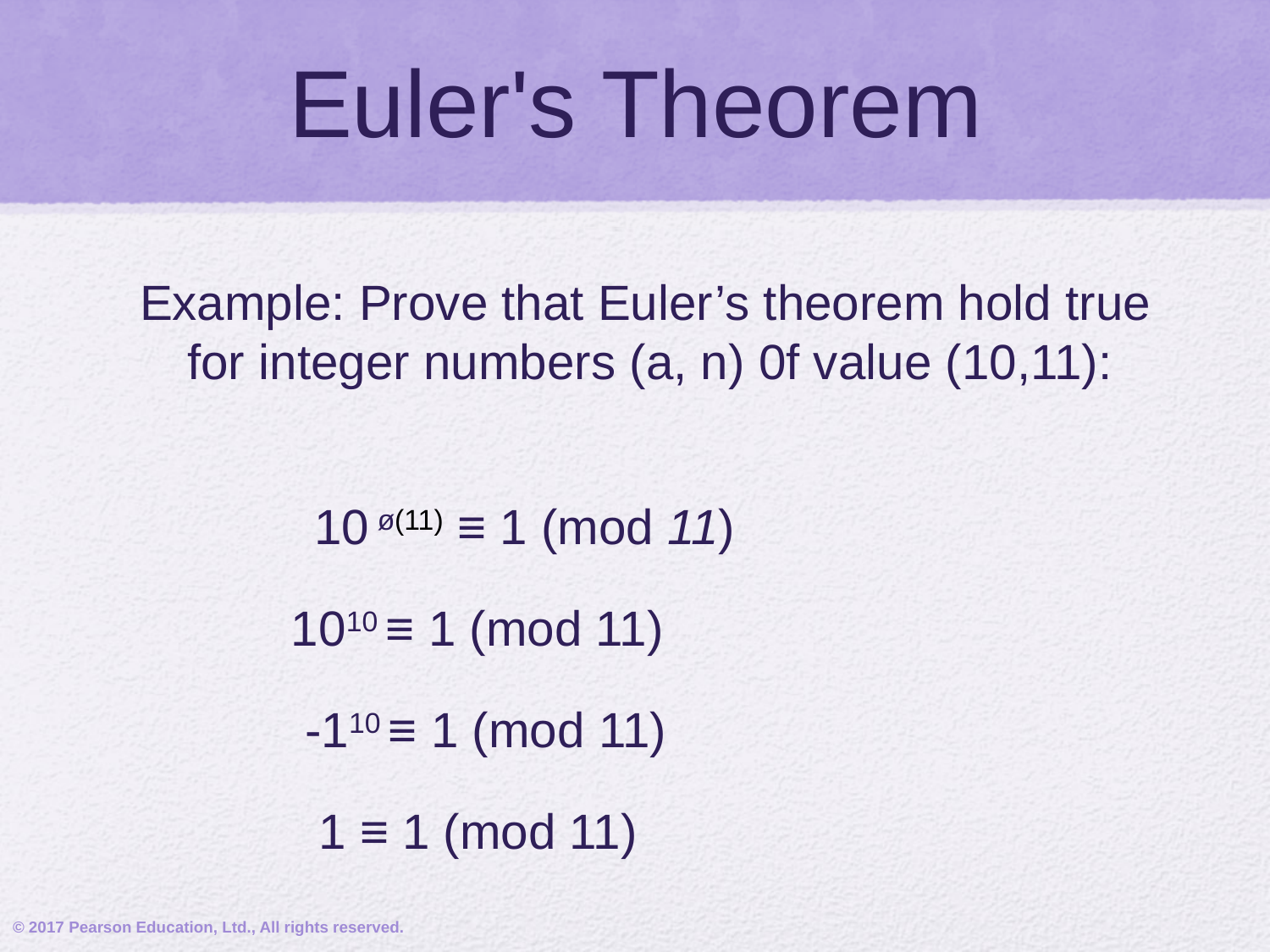

# Euler's Theorem
Example: Prove that Euler’s theorem hold true for integer numbers (a, n) 0f value (10,11):

		10 ø(11) ≡ 1 (mod 11)
           1010 ≡ 1 (mod 11)
            -110 ≡ 1 (mod 11)
             1 ≡ 1 (mod 11)

© 2017 Pearson Education, Ltd., All rights reserved.